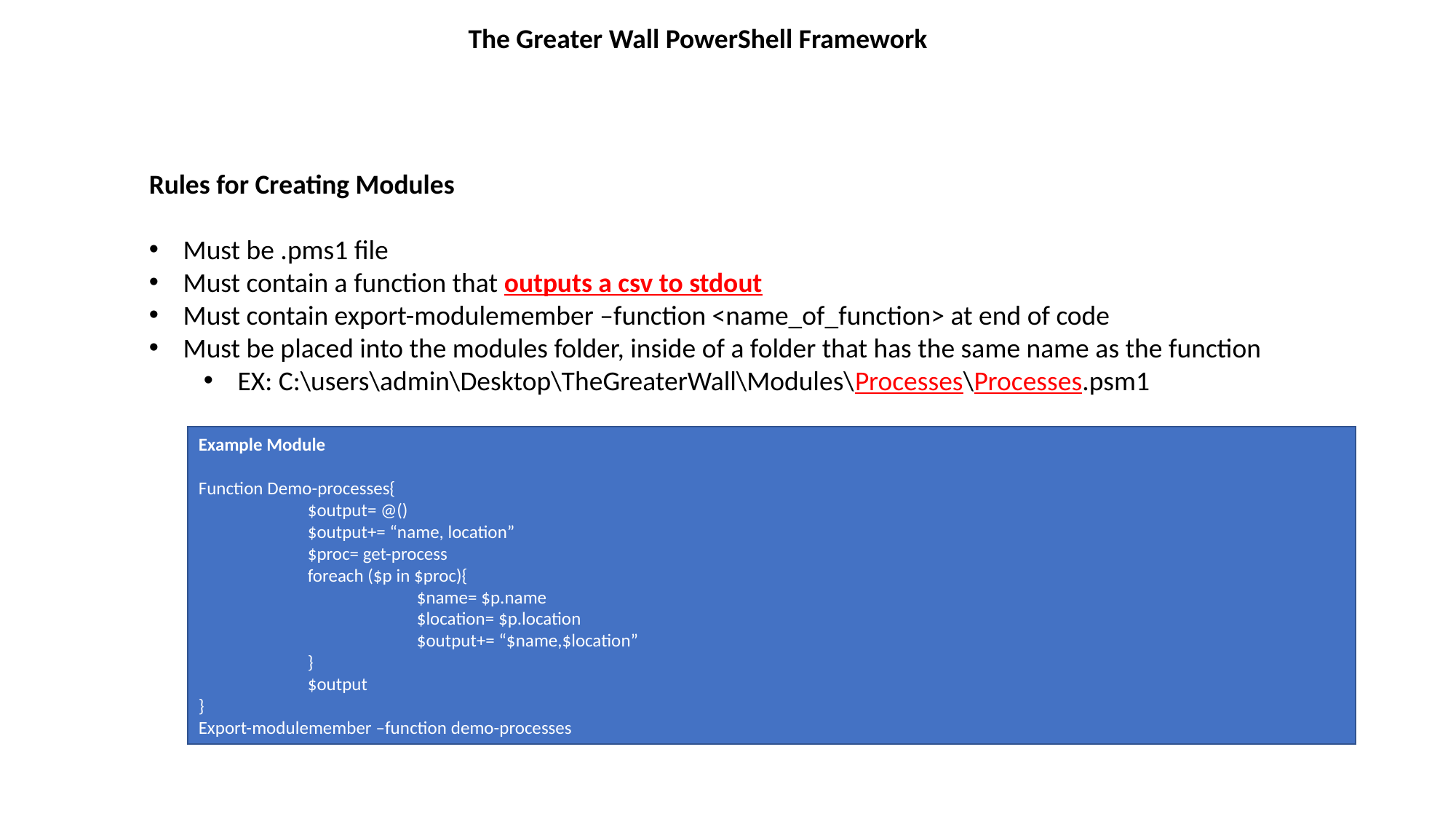

The Greater Wall PowerShell Framework
Rules for Creating Modules

Must be .pms1 file
Must contain a function that outputs a csv to stdout
Must contain export-modulemember –function <name_of_function> at end of code
Must be placed into the modules folder, inside of a folder that has the same name as the function
EX: C:\users\admin\Desktop\TheGreaterWall\Modules\Processes\Processes.psm1

Example Module

Function Demo-processes{
	$output= @()
	$output+= “name, location”
	$proc= get-process
	foreach ($p in $proc){
		$name= $p.name
		$location= $p.location
		$output+= “$name,$location”
	}
	$output
}
Export-modulemember –function demo-processes